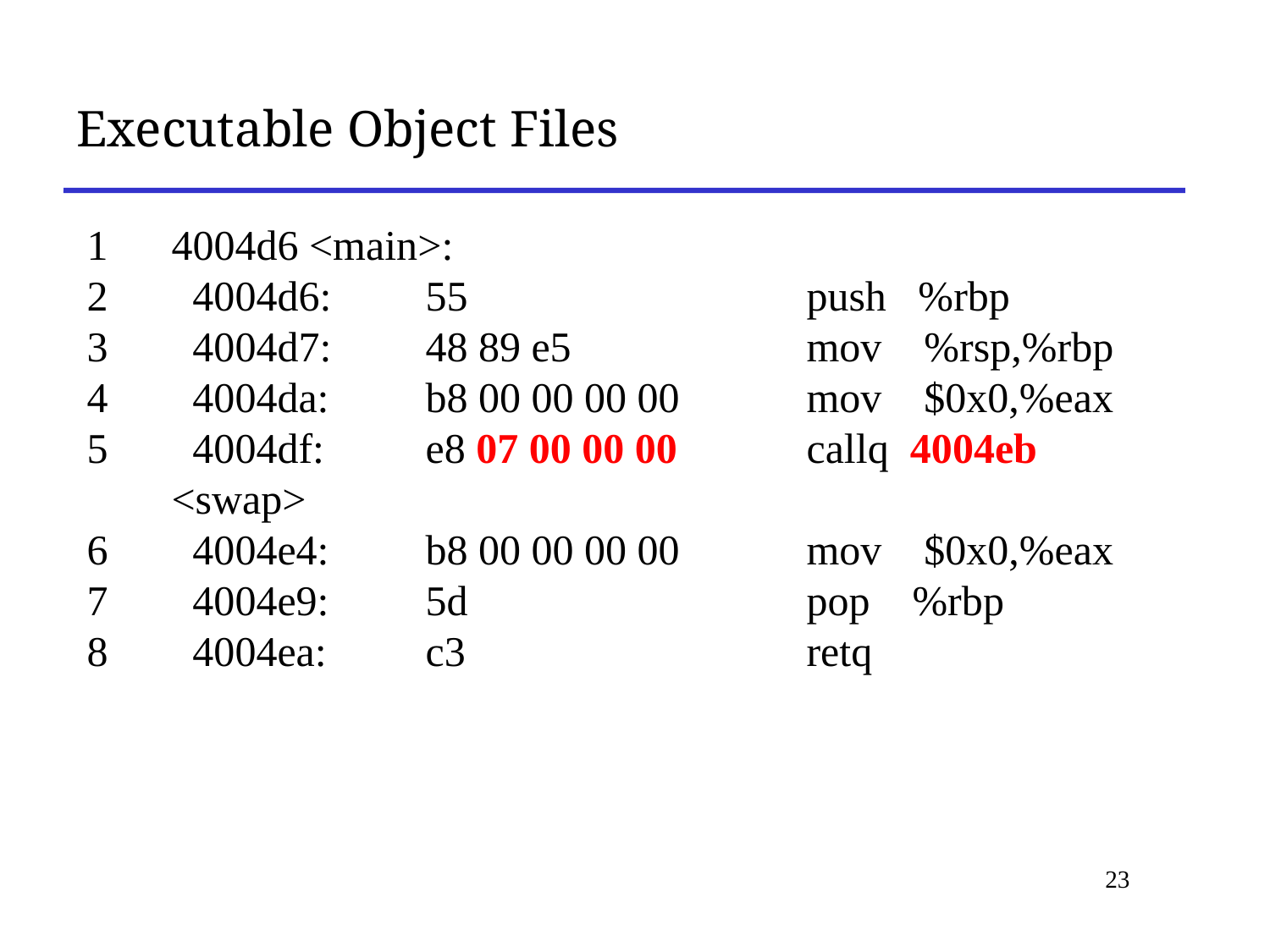

# Executable Object Files
4004d6 <main>:
  4004d6:	55			push   %rbp
  4004d7:	48 89 e5             	mov    %rsp,%rbp
  4004da:	b8 00 00 00 00       	mov    $0x0,%eax
  4004df:	e8 07 00 00 00       	callq  4004eb <swap>
  4004e4:	b8 00 00 00 00       	mov    $0x0,%eax
  4004e9:	5d                   		pop    %rbp
  4004ea:	c3                   		retq
23